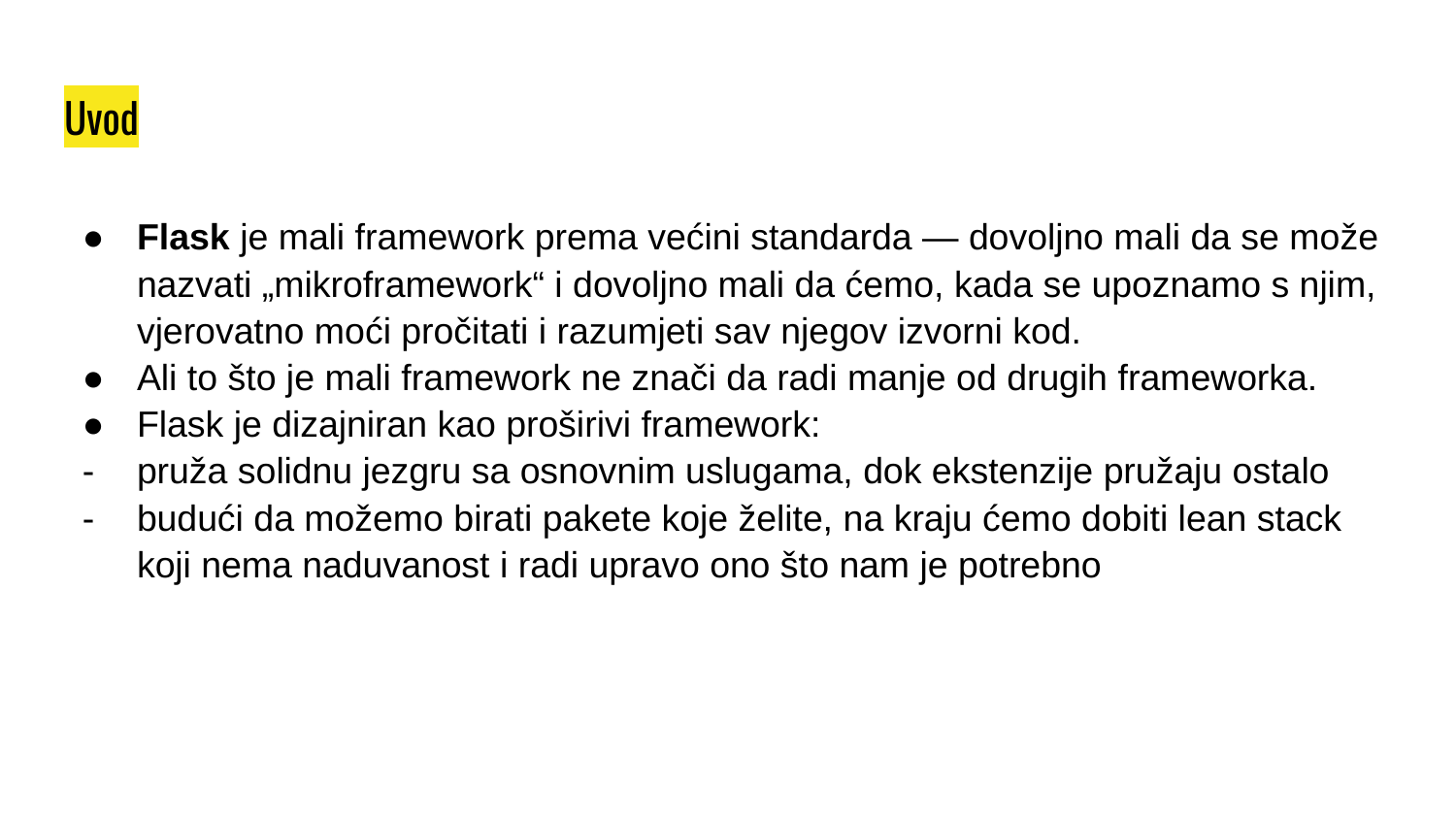

# Uvod
Flask je mali framework prema većini standarda — dovoljno mali da se može nazvati „mikroframework“ i dovoljno mali da ćemo, kada se upoznamo s njim, vjerovatno moći pročitati i razumjeti sav njegov izvorni kod.
Ali to što je mali framework ne znači da radi manje od drugih frameworka.
Flask je dizajniran kao proširivi framework:
pruža solidnu jezgru sa osnovnim uslugama, dok ekstenzije pružaju ostalo
budući da možemo birati pakete koje želite, na kraju ćemo dobiti lean stack koji nema naduvanost i radi upravo ono što nam je potrebno